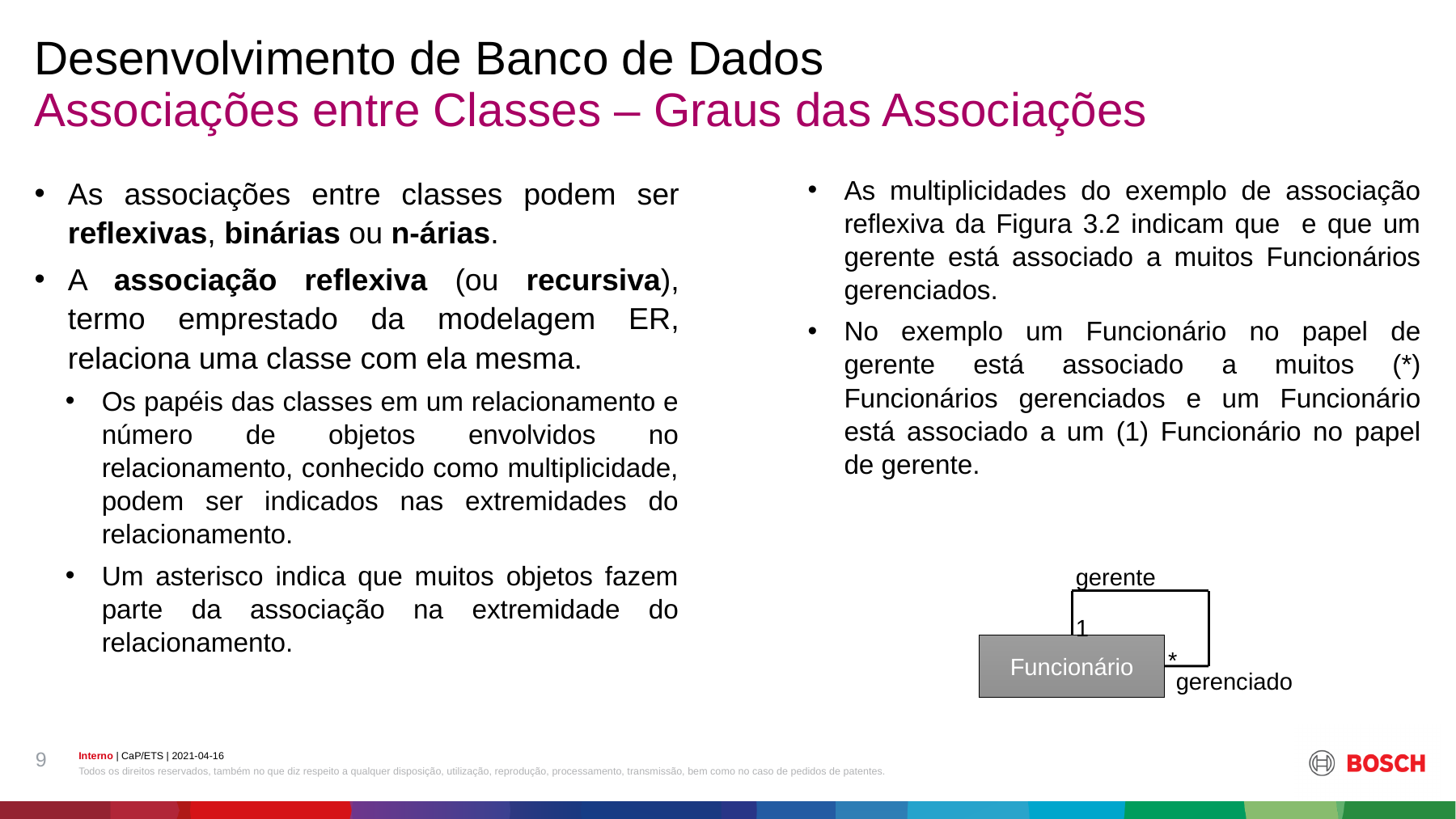

Desenvolvimento de Banco de Dados
# Associações entre Classes – Graus das Associações
As multiplicidades do exemplo de associação reflexiva da Figura 3.2 indicam que  e que um gerente está associado a muitos Funcionários gerenciados.
No exemplo um Funcionário no papel de gerente está associado a muitos (*) Funcionários gerenciados e um Funcionário está associado a um (1) Funcionário no papel de gerente.

As associações entre classes podem ser reflexivas, binárias ou n-árias.
A associação reflexiva (ou recursiva), termo emprestado da modelagem ER, relaciona uma classe com ela mesma.
Os papéis das classes em um relacionamento e número de objetos envolvidos no relacionamento, conhecido como multiplicidade, podem ser indicados nas extremidades do relacionamento.
Um asterisco indica que muitos objetos fazem parte da associação na extremidade do relacionamento.
gerente
1
*
Funcionário
gerenciado
9